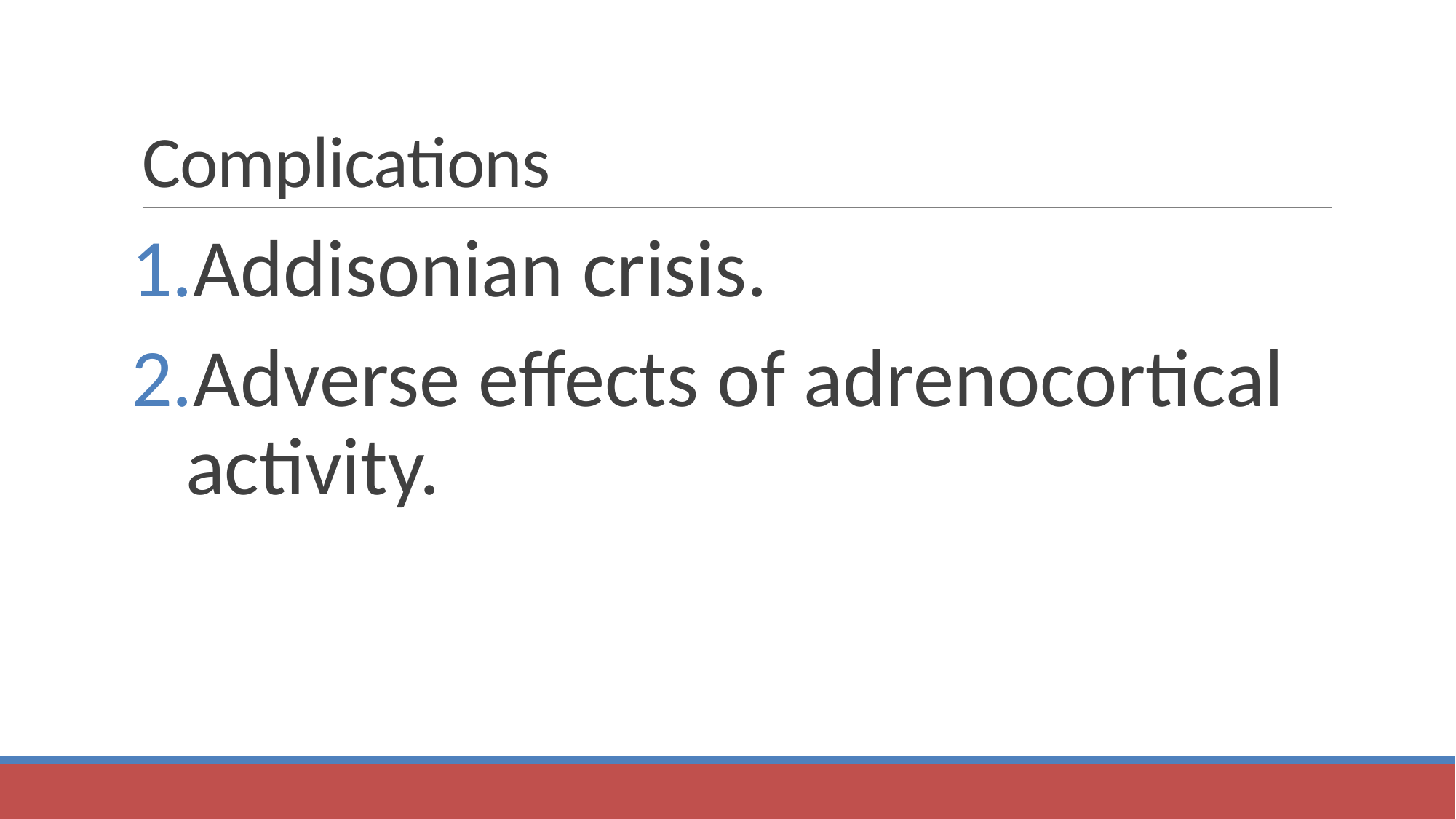

# Complications
Addisonian crisis.
Adverse effects of adrenocortical activity.